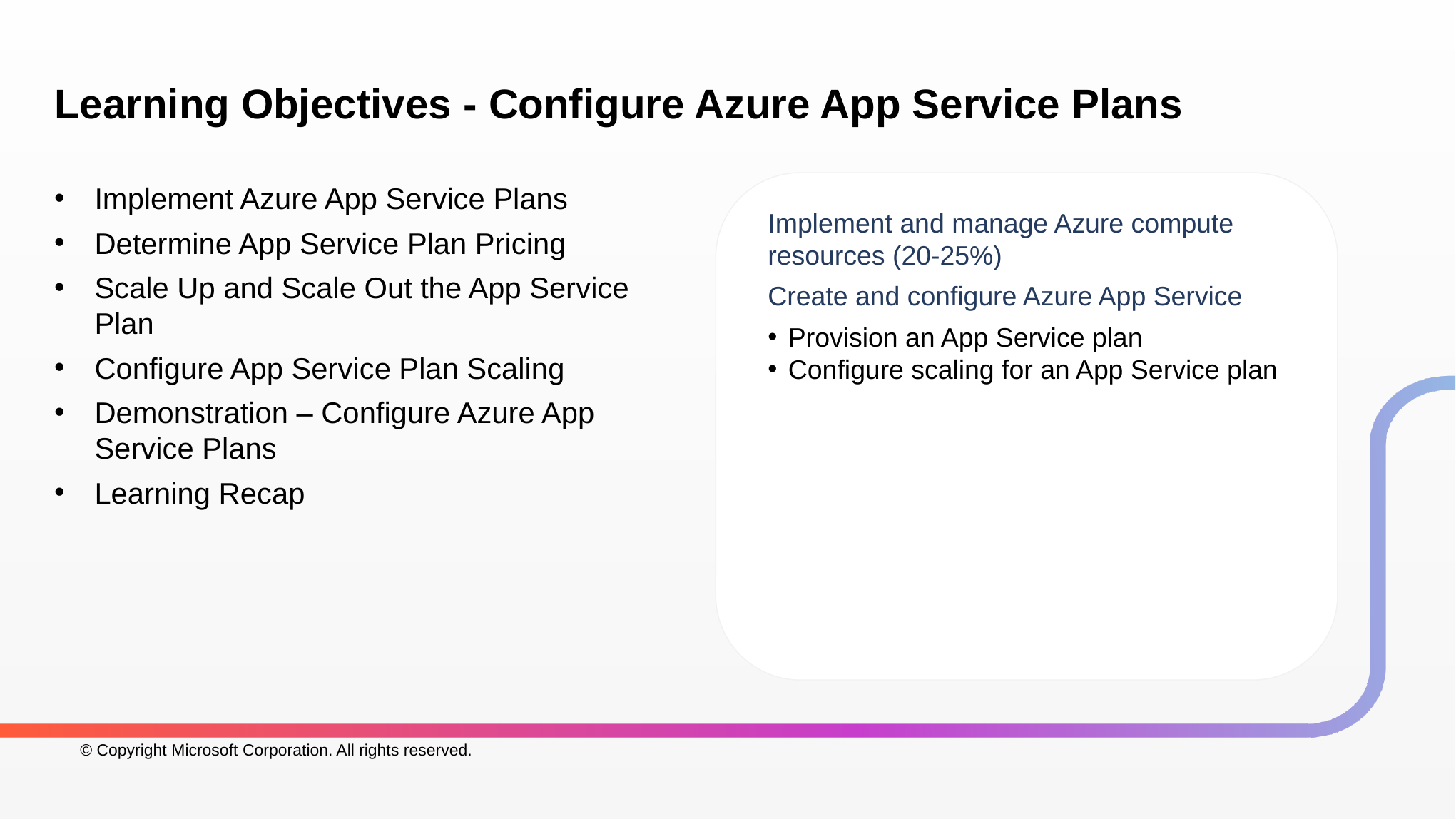

# Learning Objectives - Configure Azure App Service Plans
Implement Azure App Service Plans
Determine App Service Plan Pricing
Scale Up and Scale Out the App Service Plan
Configure App Service Plan Scaling
Demonstration – Configure Azure App Service Plans
Learning Recap

Implement and manage Azure compute resources (20-25%)
Create and configure Azure App Service
Provision an App Service plan
Configure scaling for an App Service plan